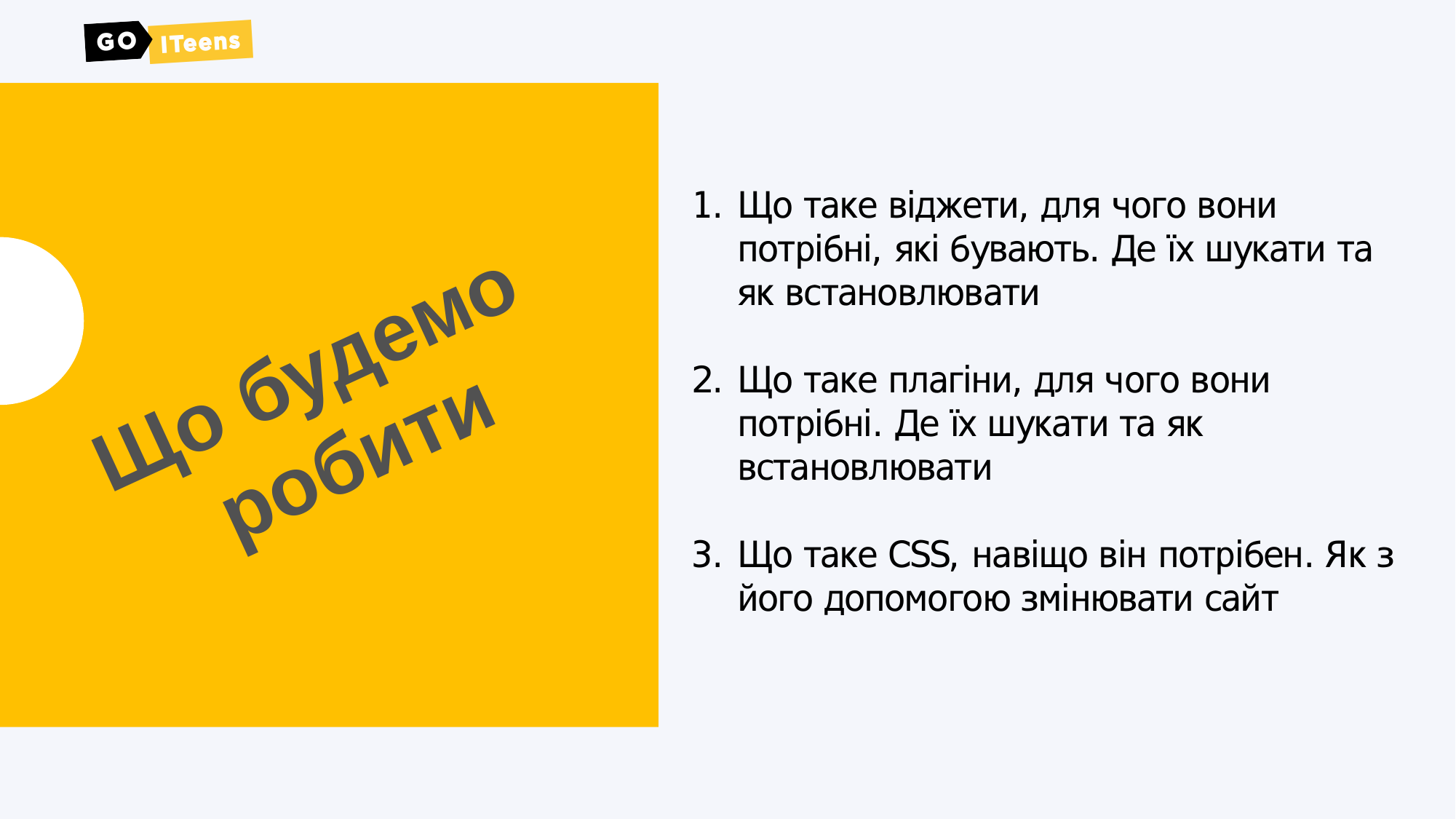

Що таке віджети, для чого вони потрібні, які бувають. Де їх шукати та як встановлювати

Що таке плагіни, для чого вони потрібні. Де їх шукати та як встановлювати

Що таке CSS, навіщо він потрібен. Як з його допомогою змінювати сайт
Що будемо
робити